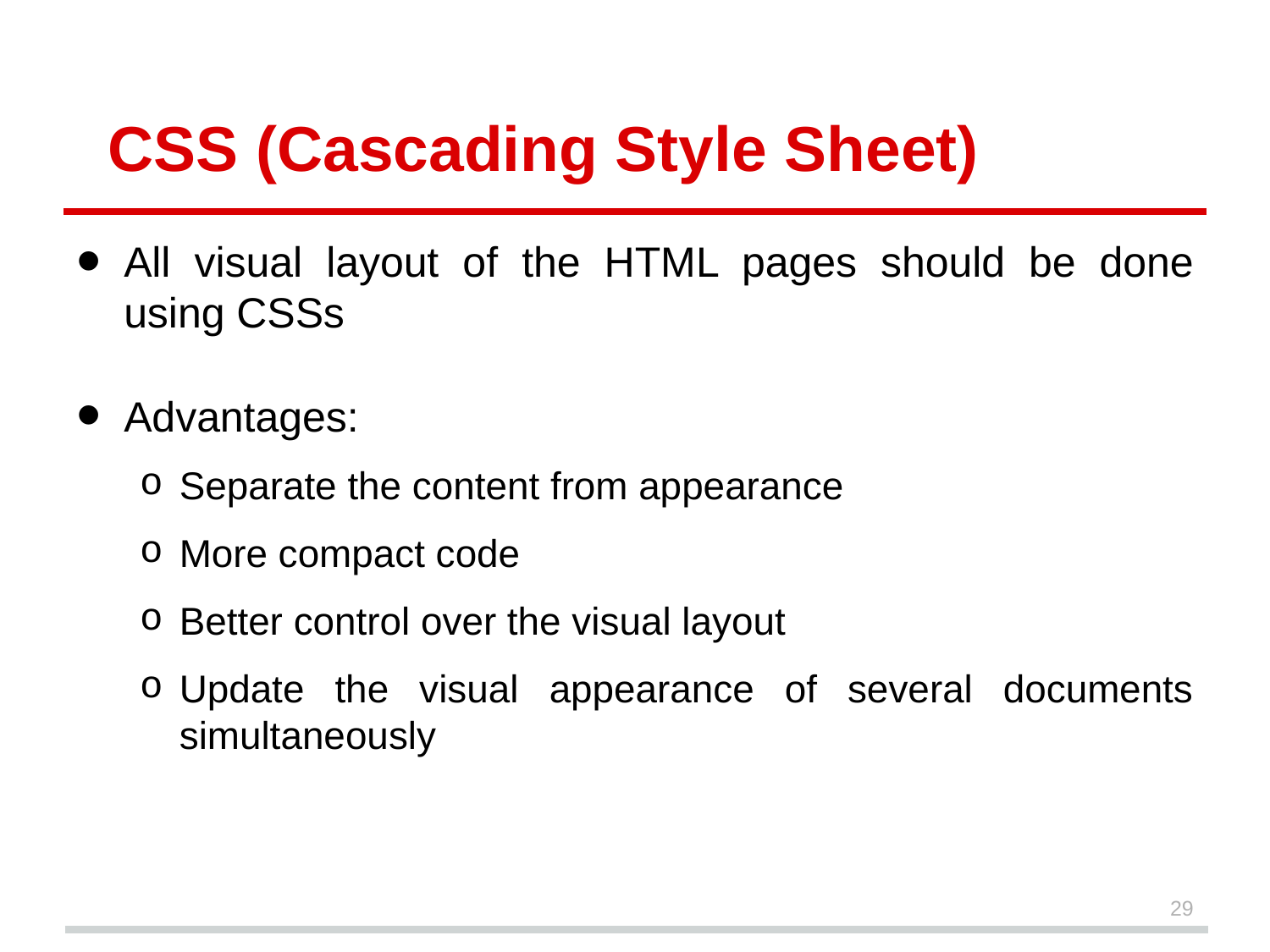

# CSS (Cascading Style Sheet)
All visual layout of the HTML pages should be done using CSSs
Advantages:
Separate the content from appearance
More compact code
Better control over the visual layout
Update the visual appearance of several documents simultaneously

29